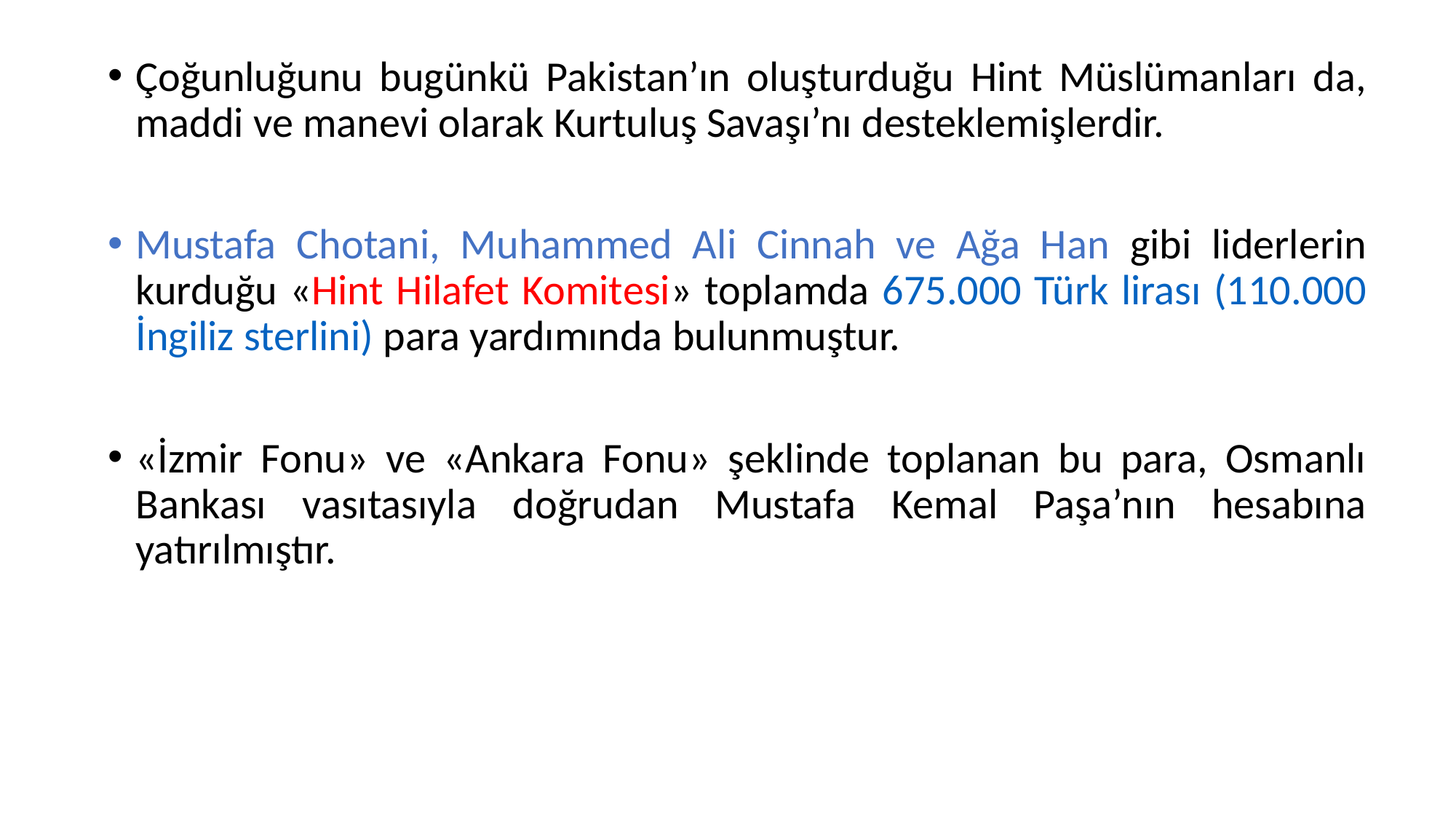

Çoğunluğunu bugünkü Pakistan’ın oluşturduğu Hint Müslümanları da, maddi ve manevi olarak Kurtuluş Savaşı’nı desteklemişlerdir.

Mustafa Chotani, Muhammed Ali Cinnah ve Ağa Han gibi liderlerin kurduğu «Hint Hilafet Komitesi» toplamda 675.000 Türk lirası (110.000 İngiliz sterlini) para yardımında bulunmuştur.

«İzmir Fonu» ve «Ankara Fonu» şeklinde toplanan bu para, Osmanlı Bankası vasıtasıyla doğrudan Mustafa Kemal Paşa’nın hesabına yatırılmıştır.